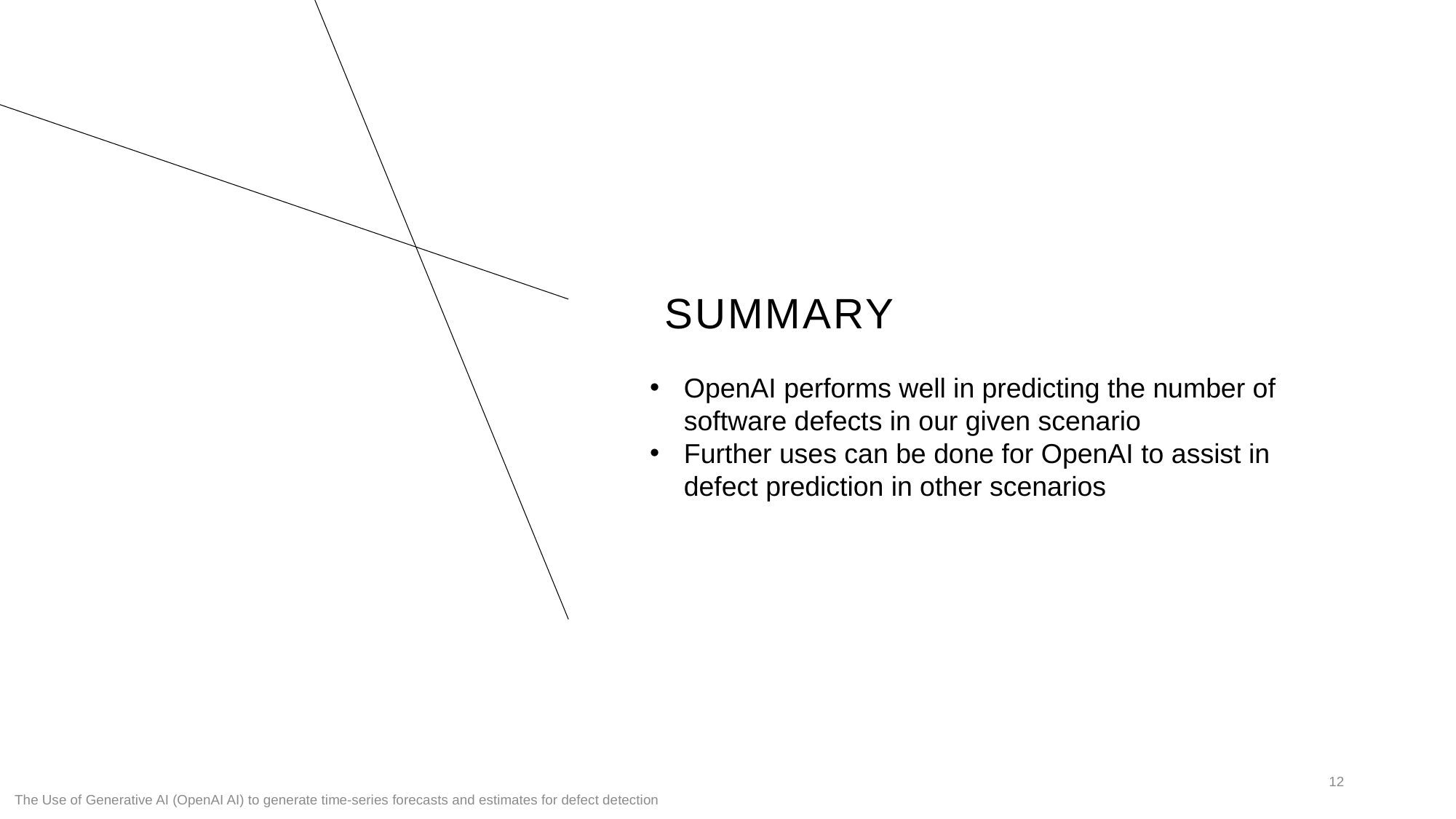

# SUMMARY
OpenAI performs well in predicting the number of software defects in our given scenario
Further uses can be done for OpenAI to assist in defect prediction in other scenarios
12
The Use of Generative AI (OpenAI AI) to generate time-series forecasts and estimates for defect detection